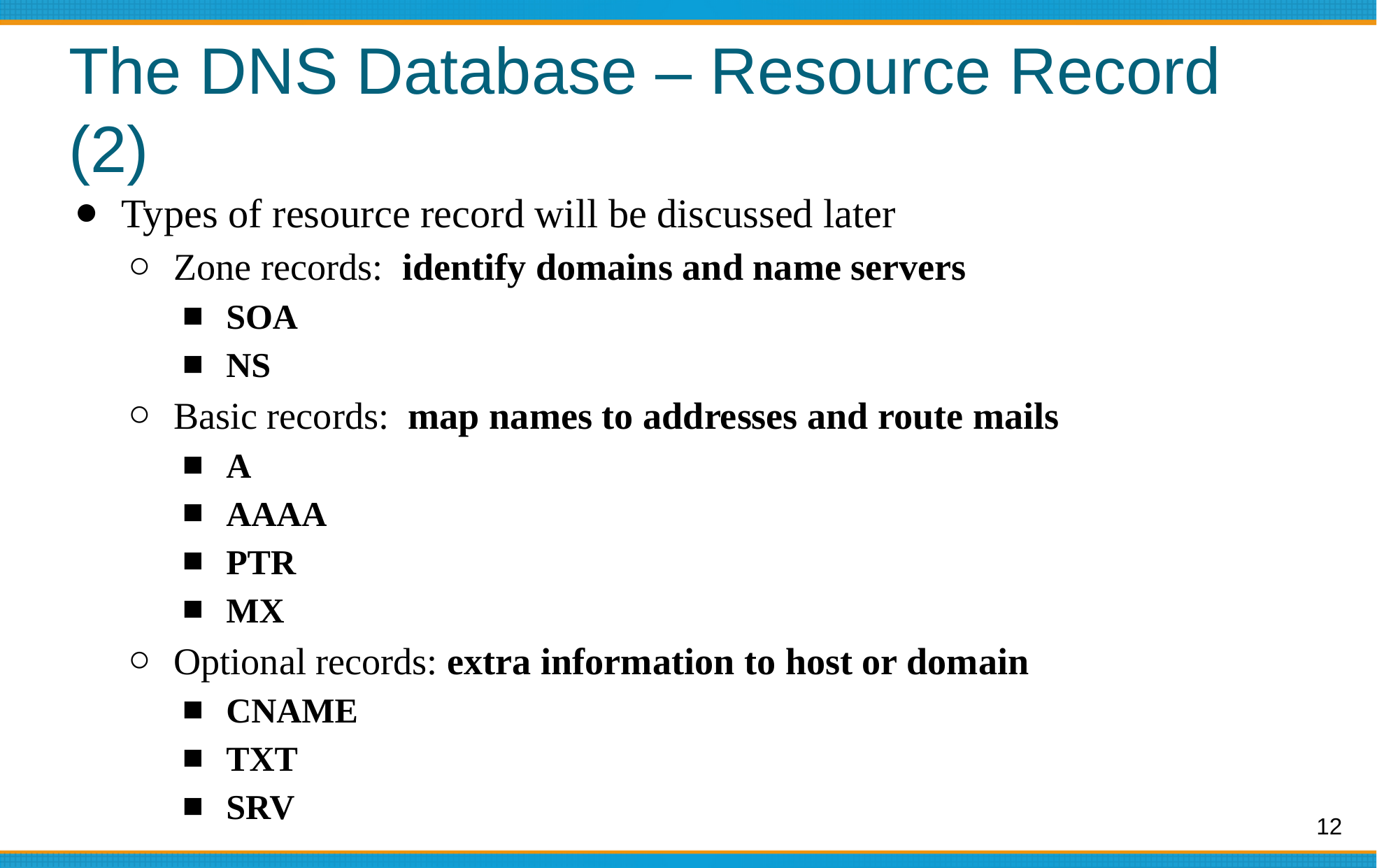

# The DNS Database – Resource Record (2)
Types of resource record will be discussed later
Zone records:  identify domains and name servers
SOA
NS
Basic records:  map names to addresses and route mails
A
AAAA
PTR
MX
Optional records: extra information to host or domain
CNAME
TXT
SRV
12